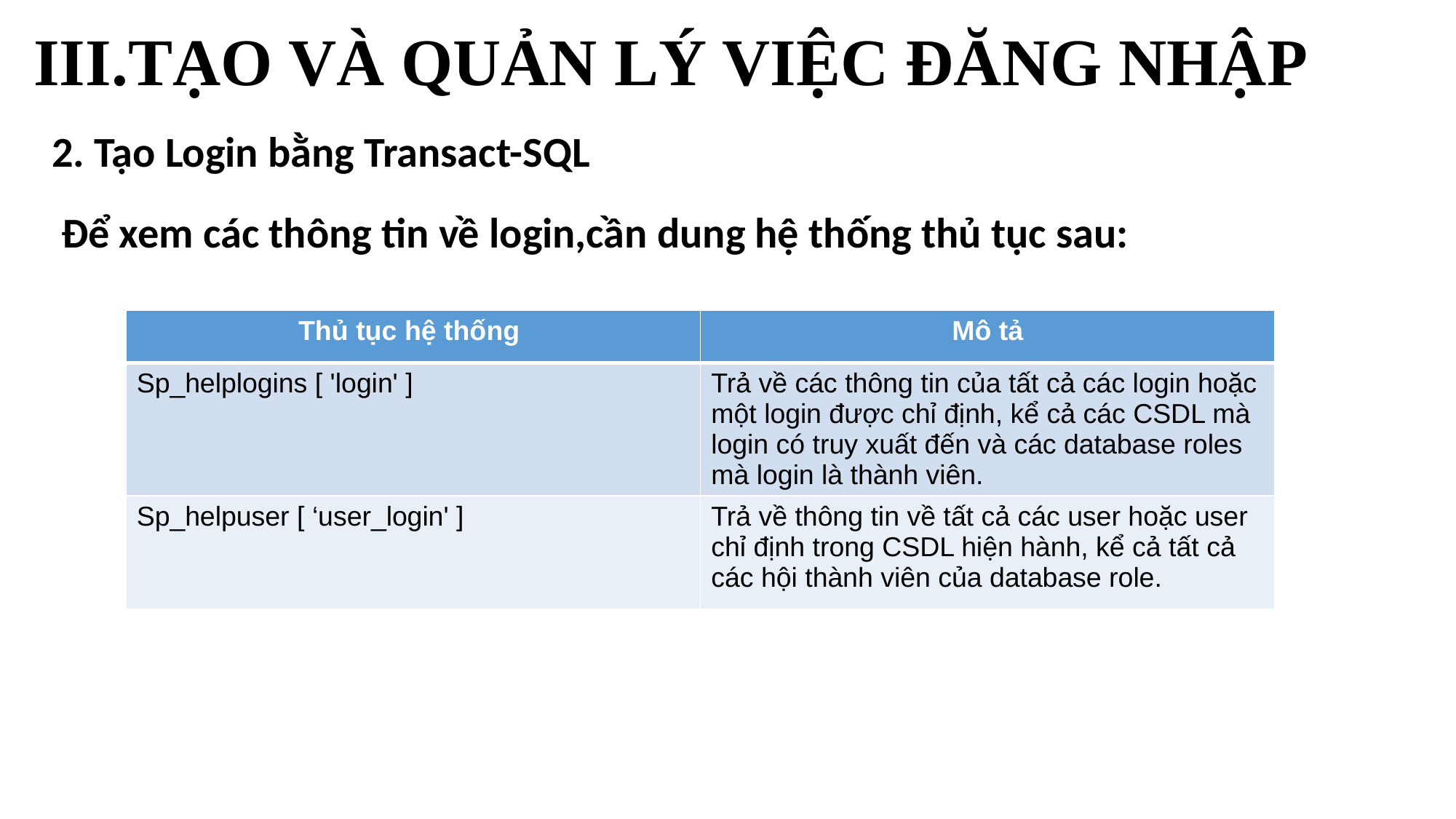

# III.TẠO VÀ QUẢN LÝ VIỆC ĐĂNG NHẬP
2. Tạo Login bằng Transact-SQL
 Để xem các thông tin về login,cần dung hệ thống thủ tục sau:
| Thủ tục hệ thống | Mô tả |
| --- | --- |
| Sp\_helplogins [ 'login' ] | Trả về các thông tin của tất cả các login hoặc một login được chỉ định, kể cả các CSDL mà login có truy xuất đến và các database roles mà login là thành viên. |
| Sp\_helpuser [ ‘user\_login' ] | Trả về thông tin về tất cả các user hoặc user chỉ định trong CSDL hiện hành, kể cả tất cả các hội thành viên của database role. |